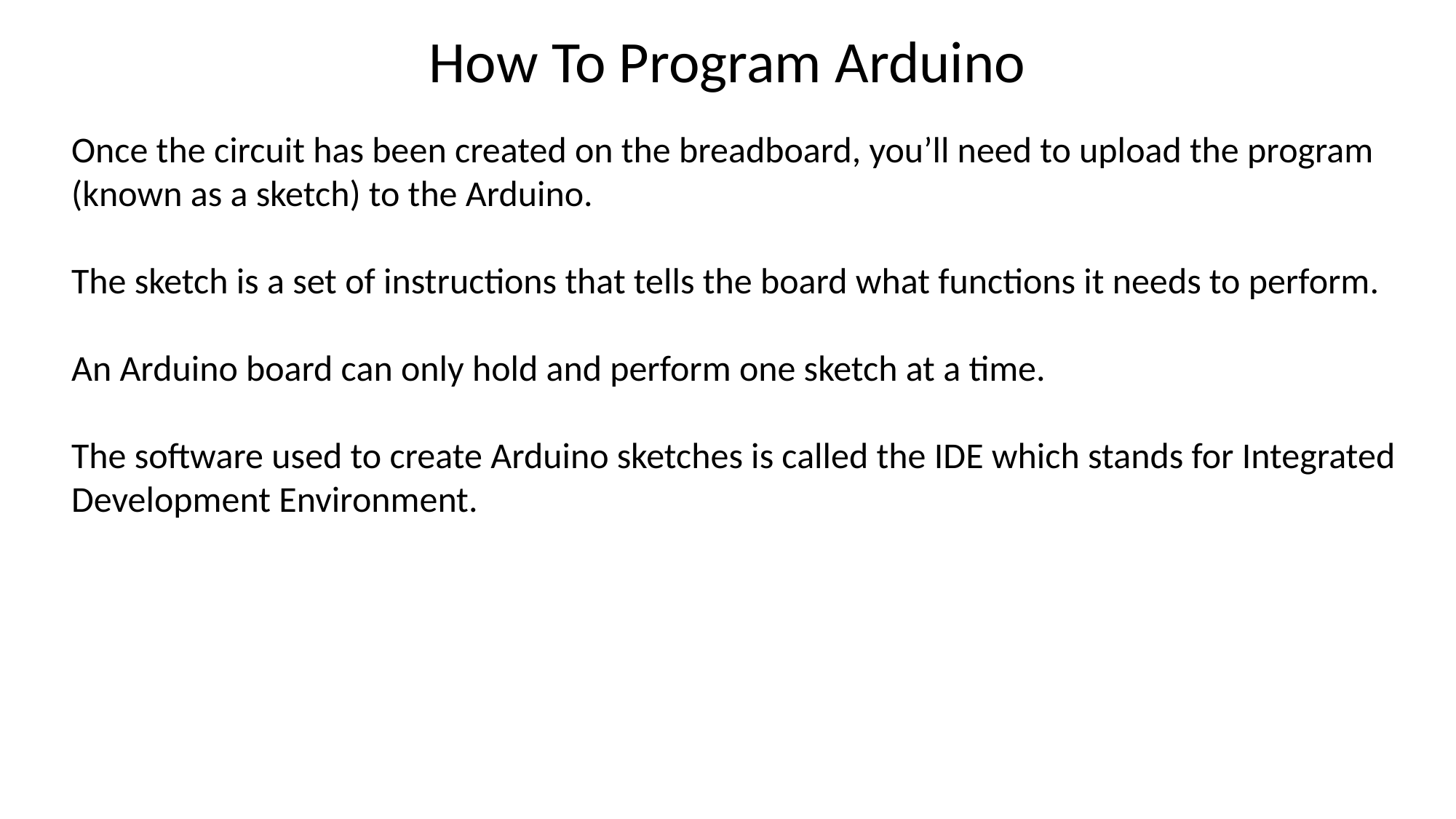

# How To Program Arduino
Once the circuit has been created on the breadboard, you’ll need to upload the program (known as a sketch) to the Arduino.

The sketch is a set of instructions that tells the board what functions it needs to perform.

An Arduino board can only hold and perform one sketch at a time.

The software used to create Arduino sketches is called the IDE which stands for Integrated Development Environment.